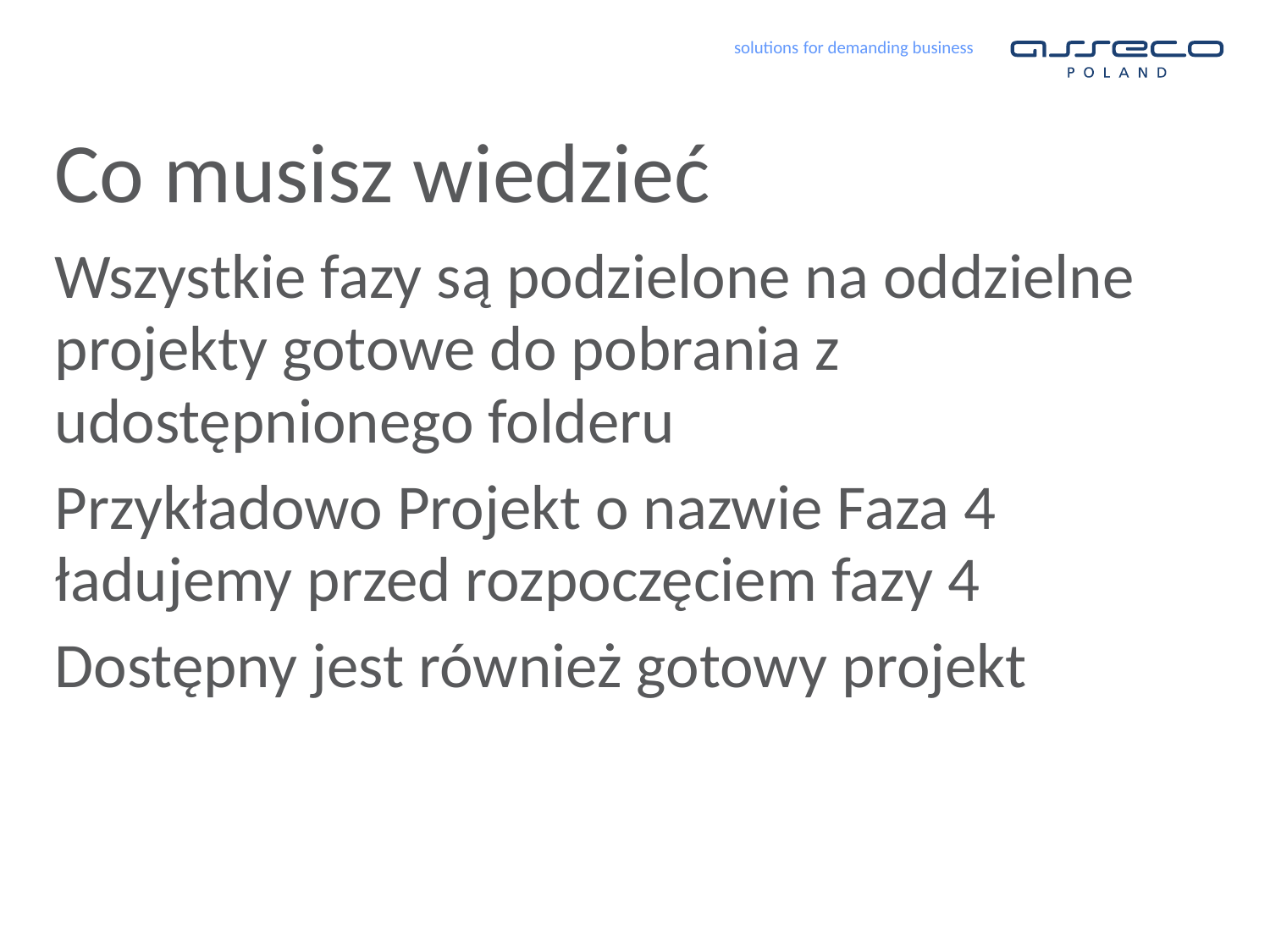

# Co musisz wiedzieć
Wszystkie fazy są podzielone na oddzielne projekty gotowe do pobrania z udostępnionego folderu
Przykładowo Projekt o nazwie Faza 4 ładujemy przed rozpoczęciem fazy 4
Dostępny jest również gotowy projekt